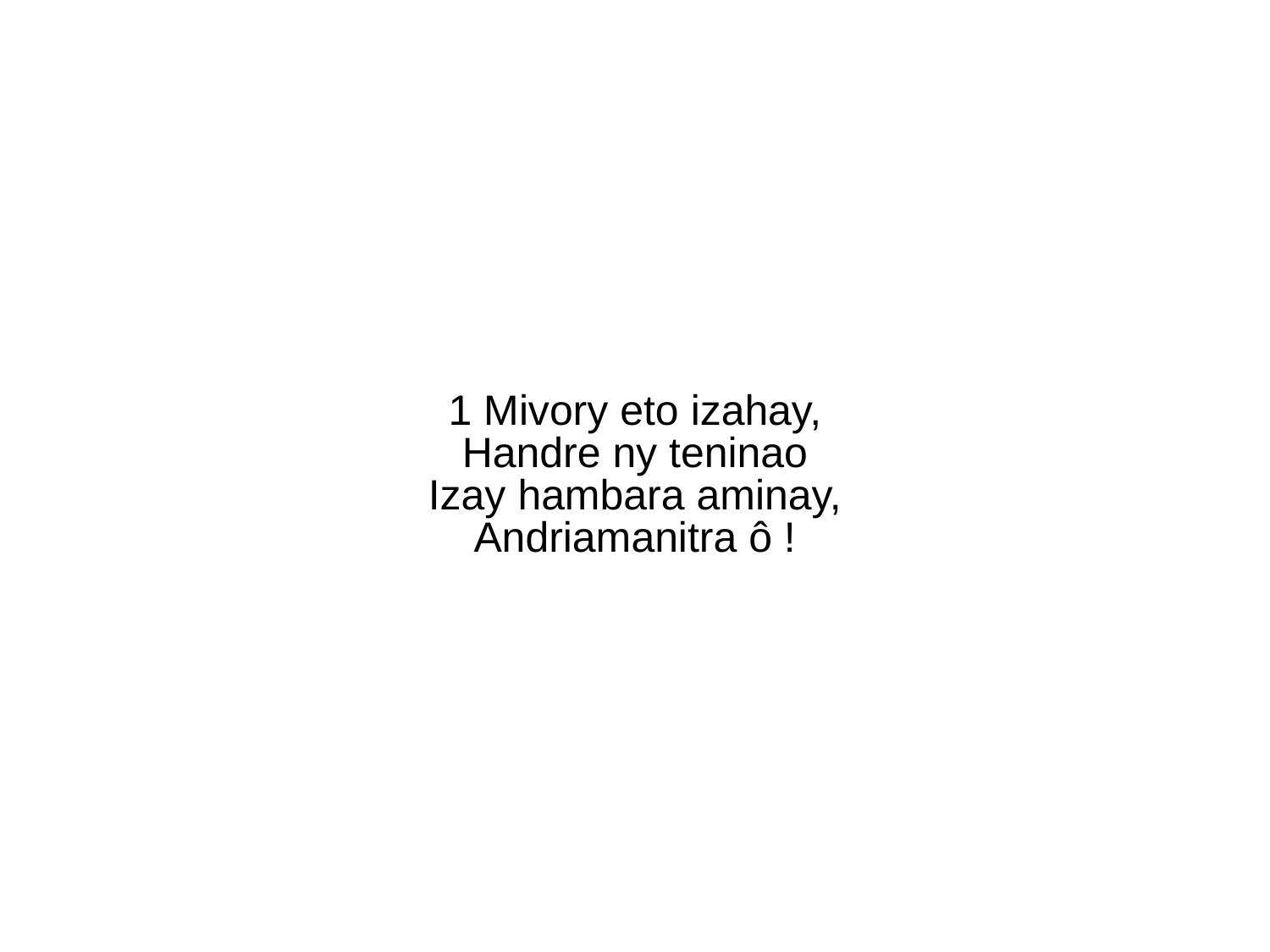

1 Mivory eto izahay,
Handre ny teninao
Izay hambara aminay,
Andriamanitra ô !